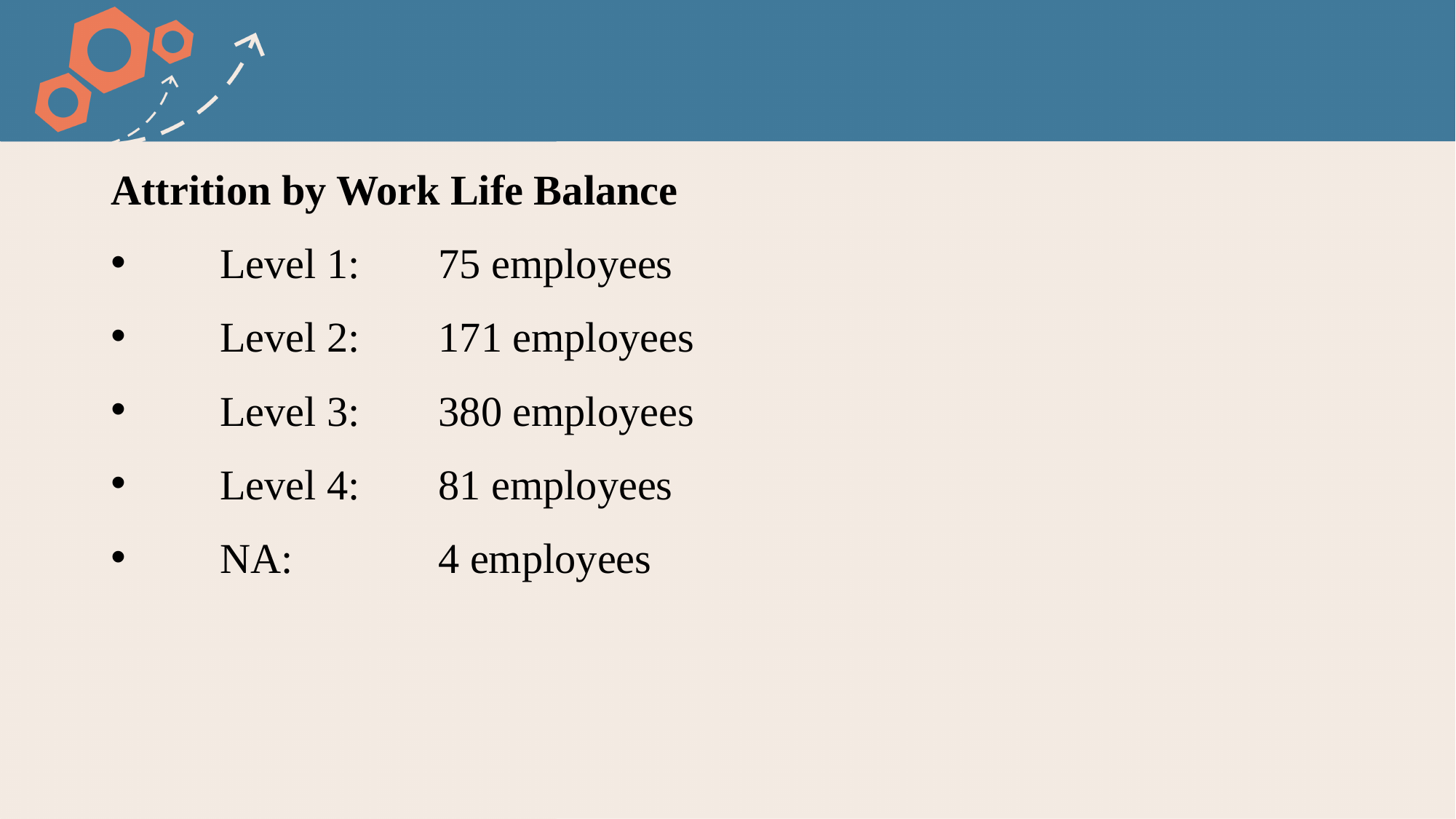

Attrition by Work Life Balance
	Level 1:	75 employees
	Level 2:	171 employees
	Level 3:	380 employees
	Level 4:	81 employees
	NA:		4 employees